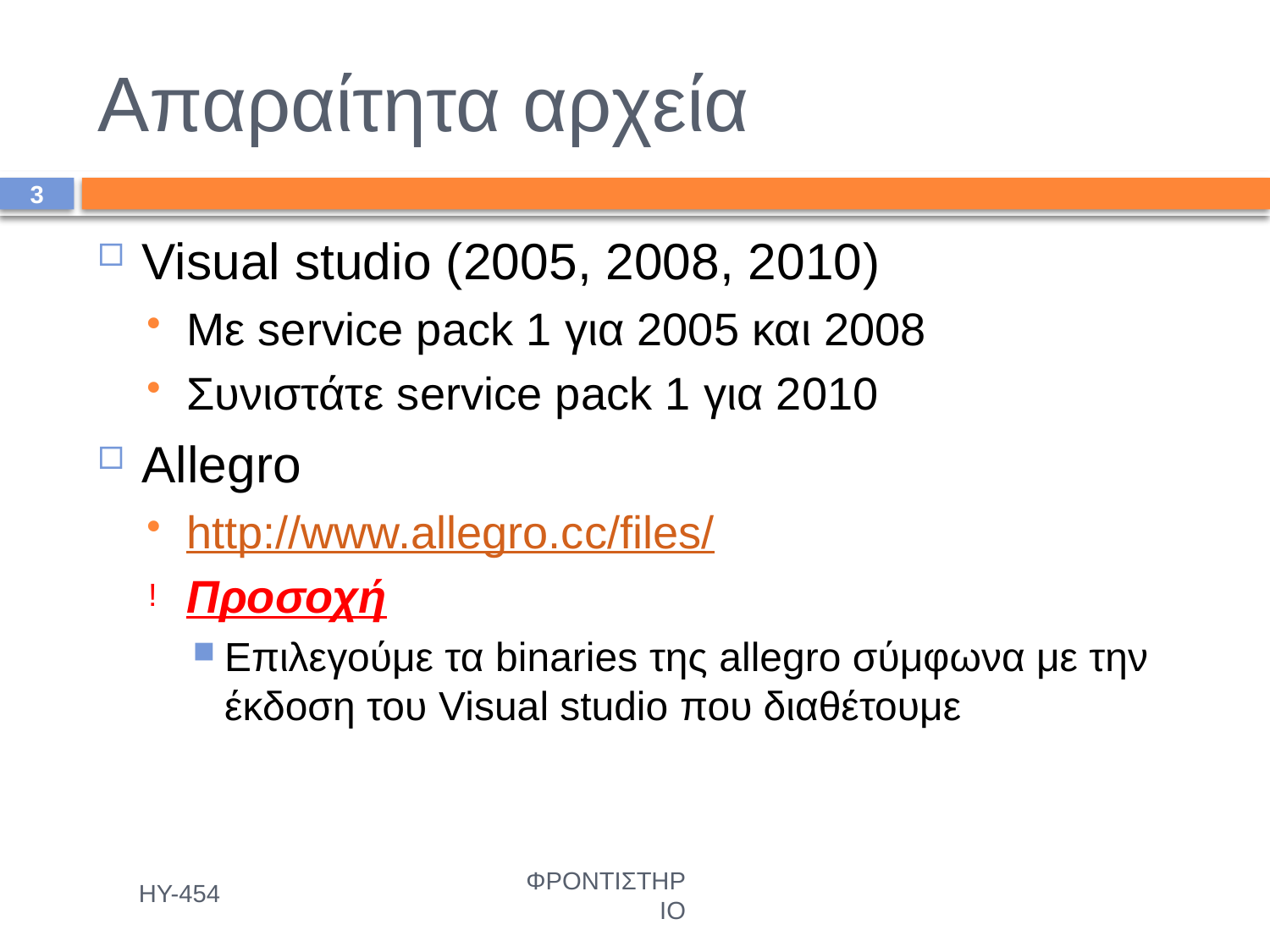

# Απαραίτητα αρχεία
3
Visual studio (2005, 2008, 2010)
Με service pack 1 για 2005 και 2008
Συνιστάτε service pack 1 για 2010
Allegro
http://www.allegro.cc/files/
Προσοχή
Επιλεγούμε τα binaries της allegro σύμφωνα με την έκδοση του Visual studio που διαθέτουμε

ΗΥ-454